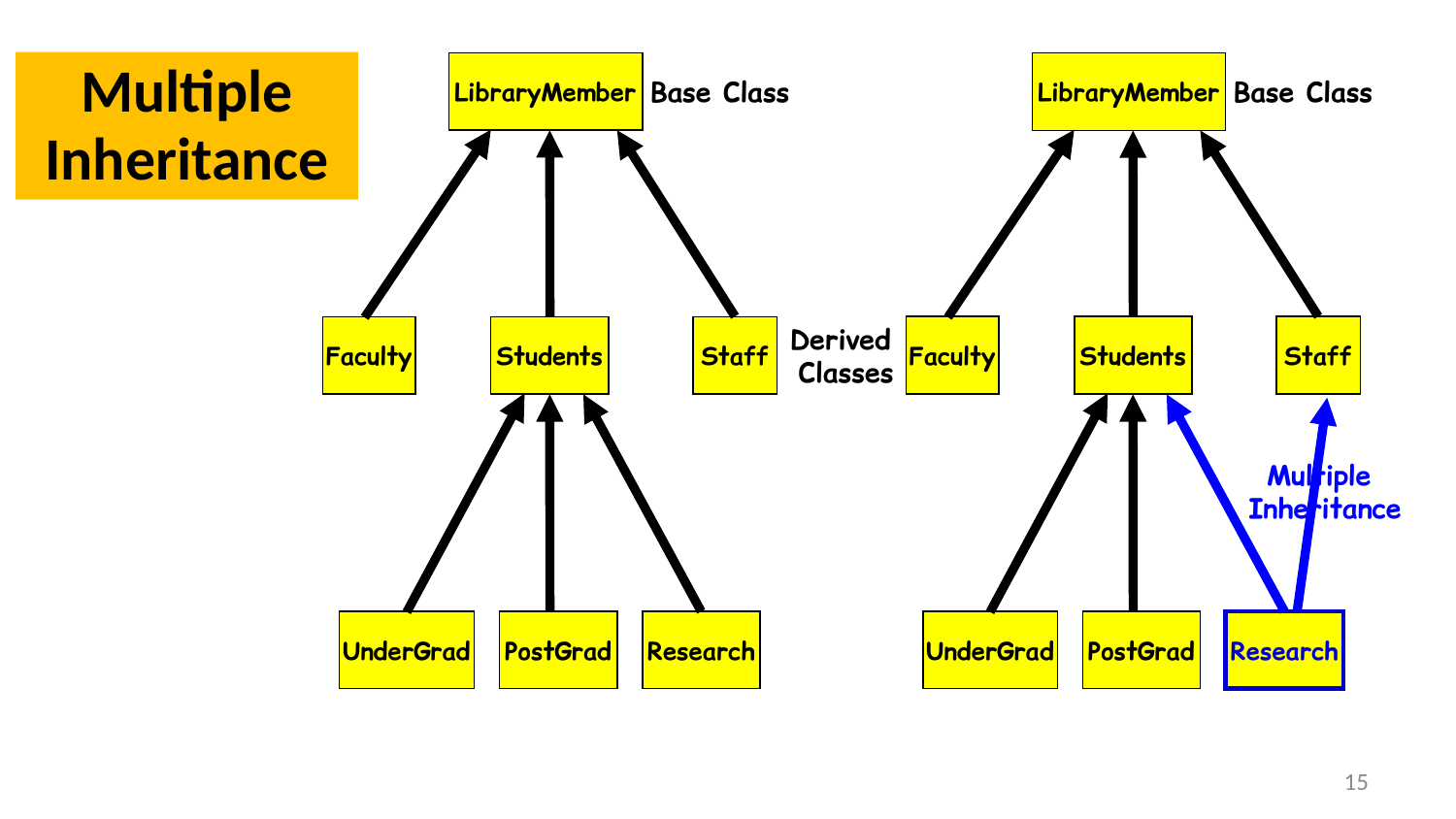

# Multiple Inheritance
LibraryMember
 Base Class

Faculty
Students
Staff
Derived
 Classes

UnderGrad
PostGrad
Research
LibraryMember
 Base Class

Faculty
Students
Staff

Multiple
Inheritance
UnderGrad
PostGrad
Research

15